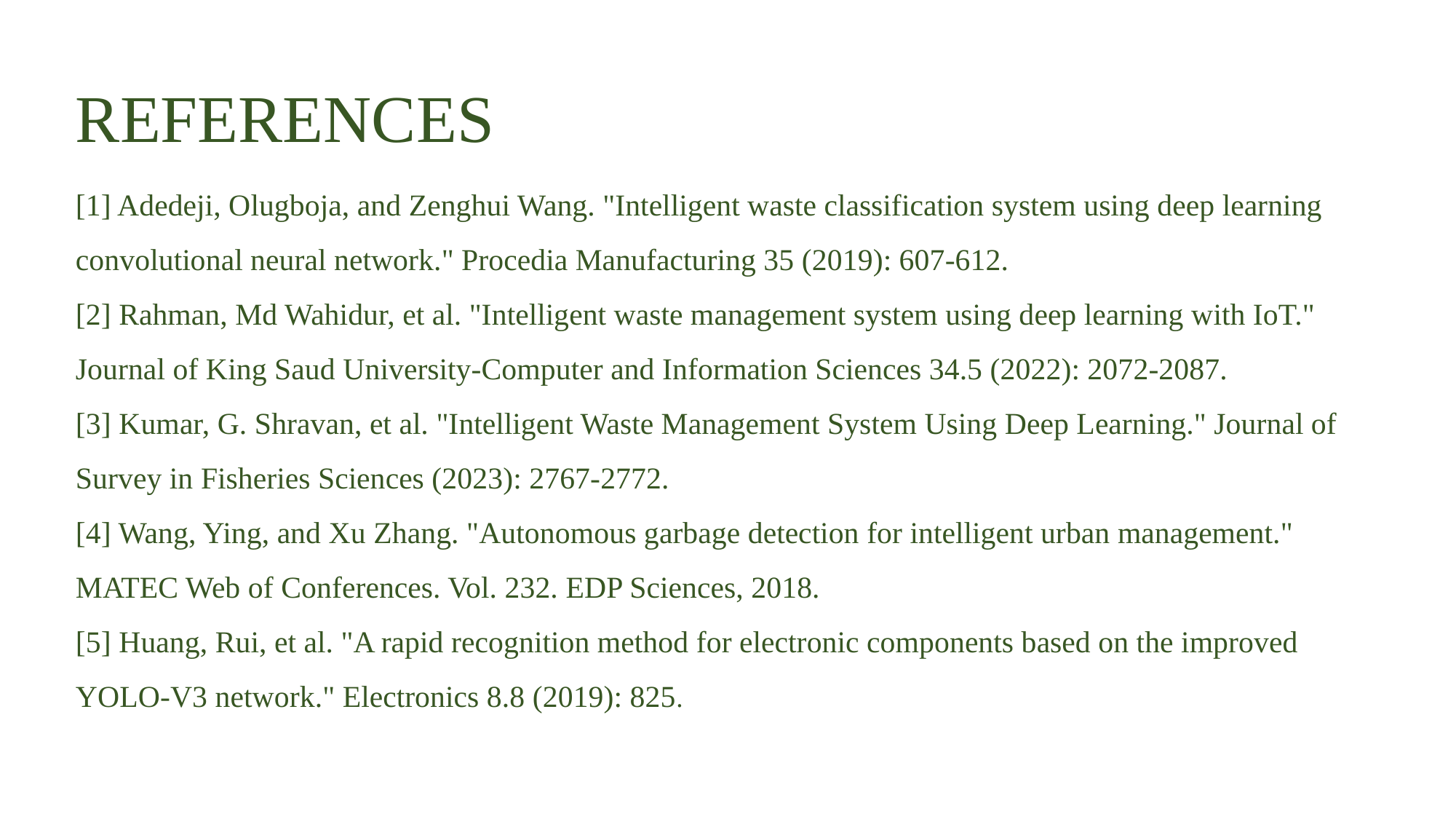

REFERENCES
[1] Adedeji, Olugboja, and Zenghui Wang. "Intelligent waste classification system using deep learning convolutional neural network." Procedia Manufacturing 35 (2019): 607-612.
[2] Rahman, Md Wahidur, et al. "Intelligent waste management system using deep learning with IoT." Journal of King Saud University-Computer and Information Sciences 34.5 (2022): 2072-2087.
[3] Kumar, G. Shravan, et al. "Intelligent Waste Management System Using Deep Learning." Journal of Survey in Fisheries Sciences (2023): 2767-2772.
[4] Wang, Ying, and Xu Zhang. "Autonomous garbage detection for intelligent urban management." MATEC Web of Conferences. Vol. 232. EDP Sciences, 2018.
[5] Huang, Rui, et al. "A rapid recognition method for electronic components based on the improved YOLO-V3 network." Electronics 8.8 (2019): 825.